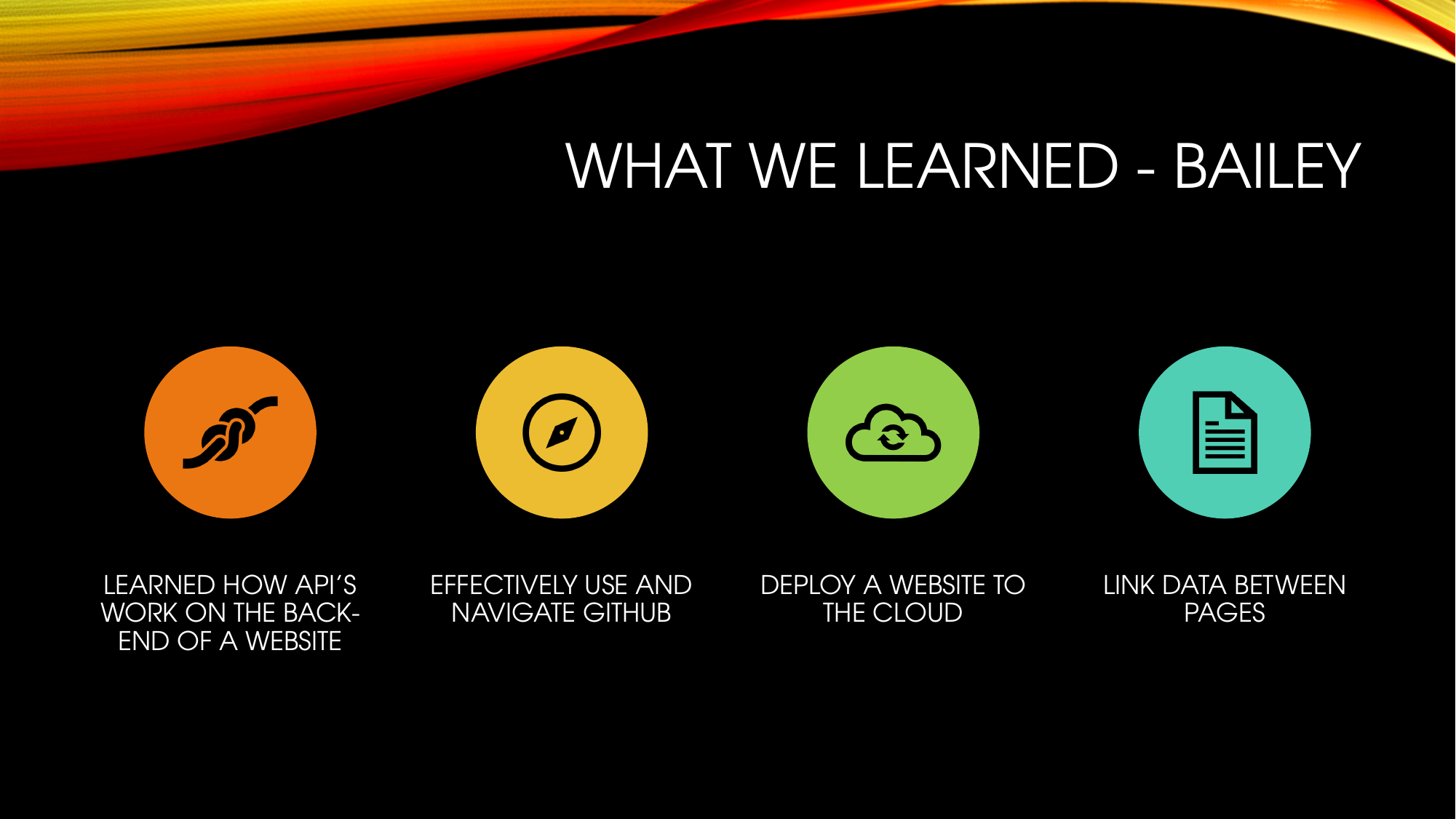

# What We Learned - Bailey
Learned how API’s work on the back-end of a website
Effectively use and navigate github
Deploy a website to the cloud
Link data between pages